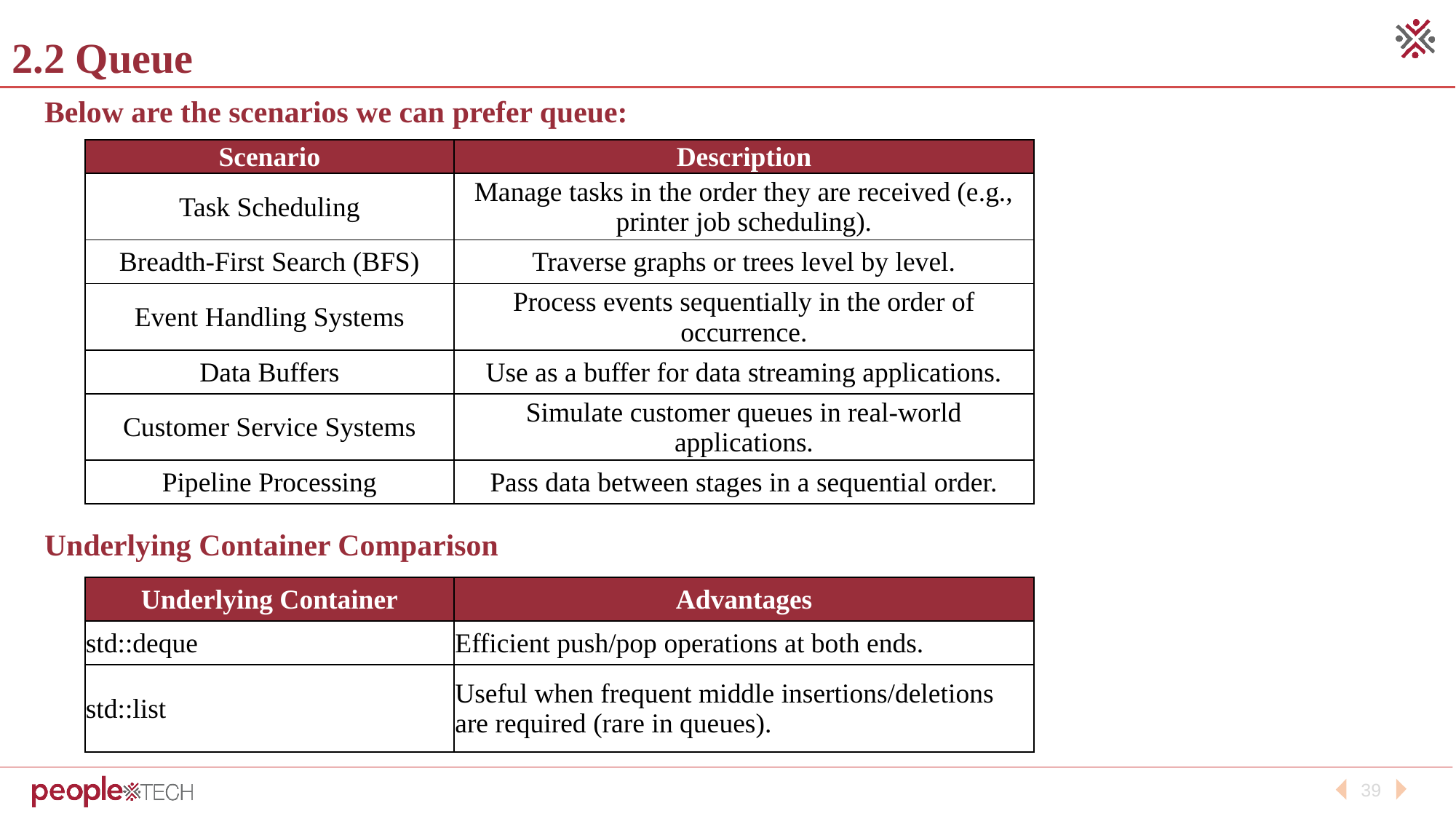

2.2 Queue
Below are the scenarios we can prefer queue:
| Scenario | Description |
| --- | --- |
| Task Scheduling | Manage tasks in the order they are received (e.g., printer job scheduling). |
| Breadth-First Search (BFS) | Traverse graphs or trees level by level. |
| Event Handling Systems | Process events sequentially in the order of occurrence. |
| Data Buffers | Use as a buffer for data streaming applications. |
| Customer Service Systems | Simulate customer queues in real-world applications. |
| Pipeline Processing | Pass data between stages in a sequential order. |
Underlying Container Comparison
| Underlying Container | Advantages |
| --- | --- |
| std::deque | Efficient push/pop operations at both ends. |
| std::list | Useful when frequent middle insertions/deletions are required (rare in queues). |